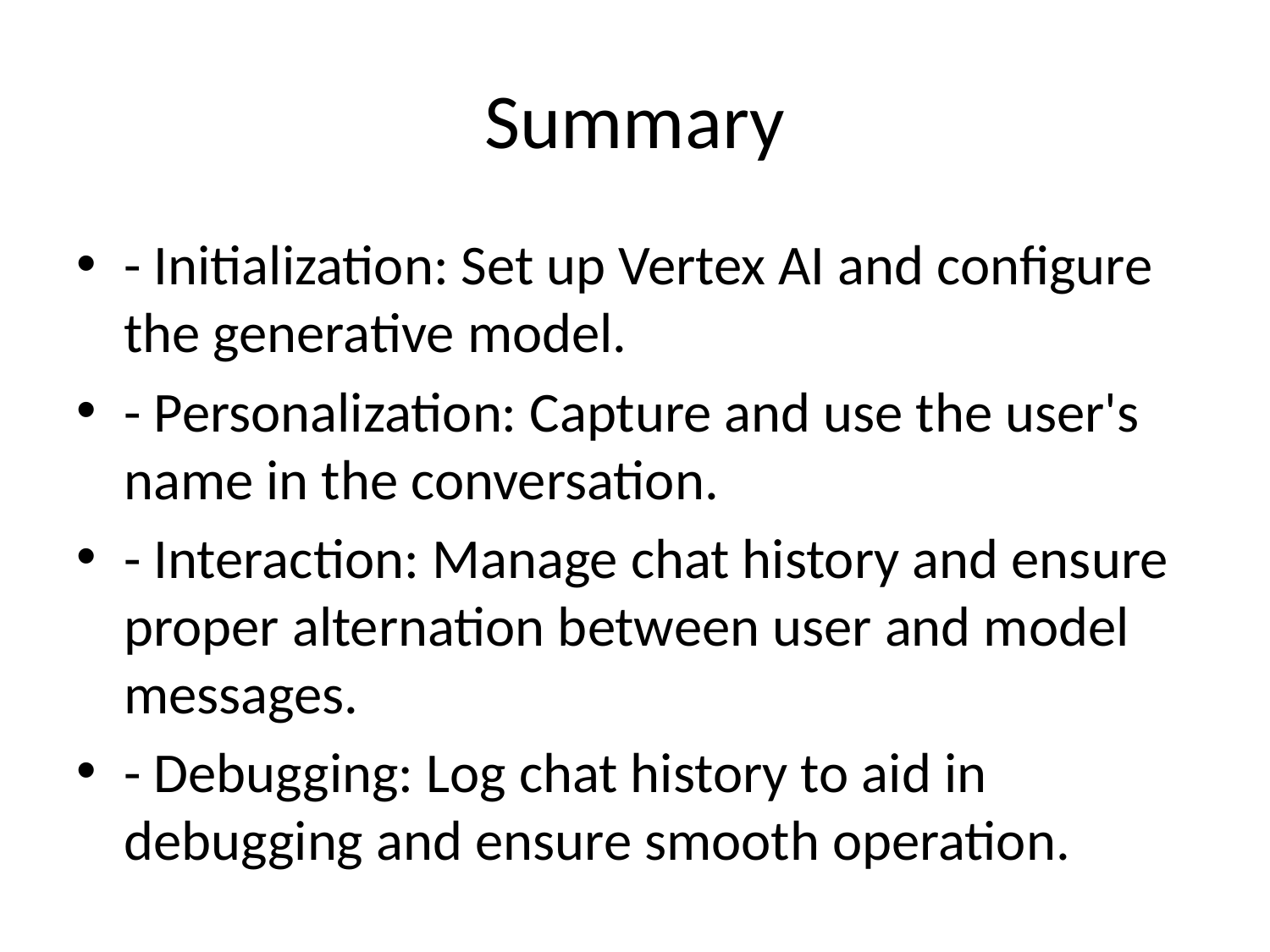

# Summary
- Initialization: Set up Vertex AI and configure the generative model.
- Personalization: Capture and use the user's name in the conversation.
- Interaction: Manage chat history and ensure proper alternation between user and model messages.
- Debugging: Log chat history to aid in debugging and ensure smooth operation.